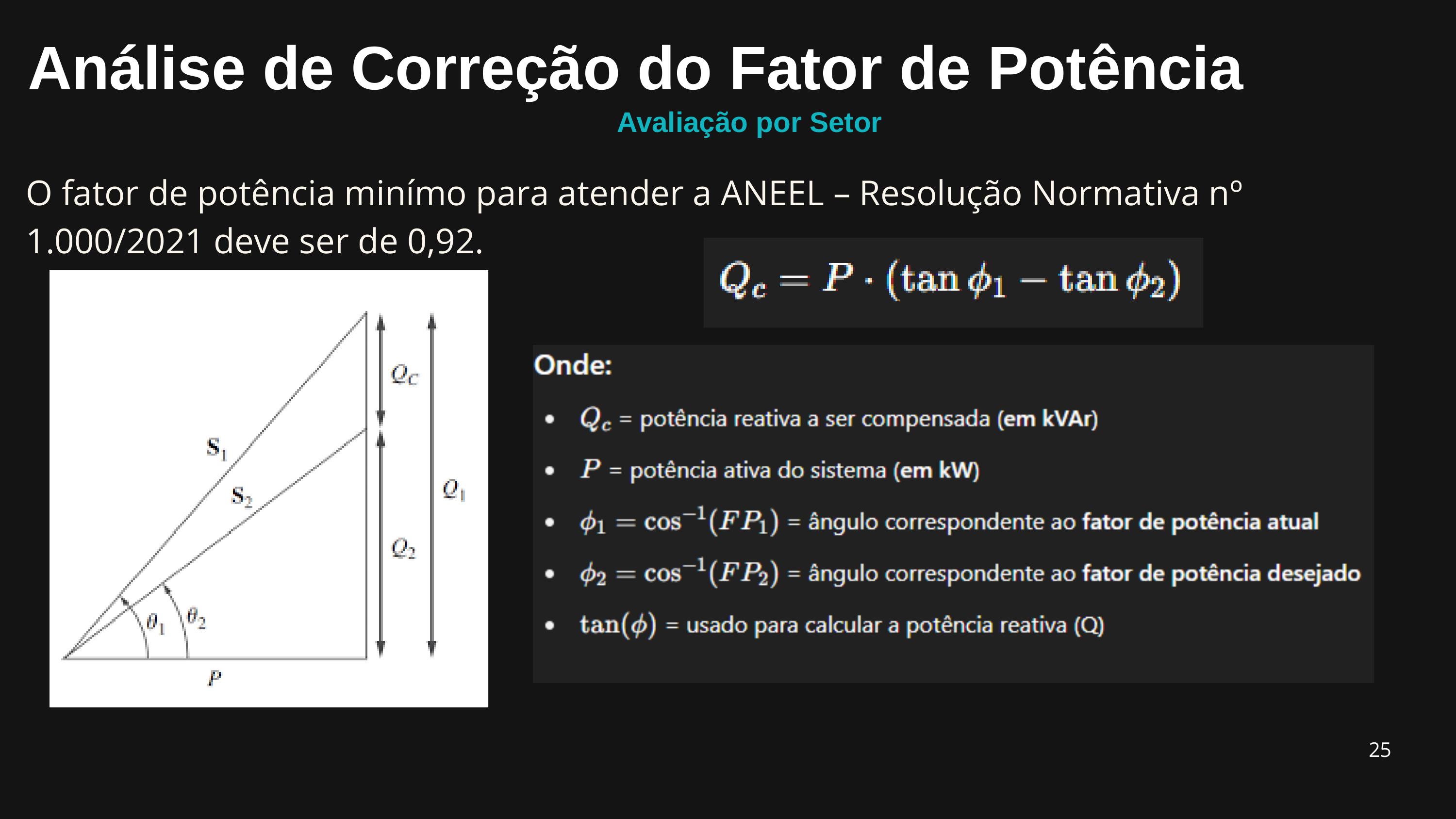

Análise de Correção do Fator de Potência
Avaliação por Setor
O fator de potência minímo para atender a ANEEL – Resolução Normativa nº 1.000/2021 deve ser de 0,92.

25